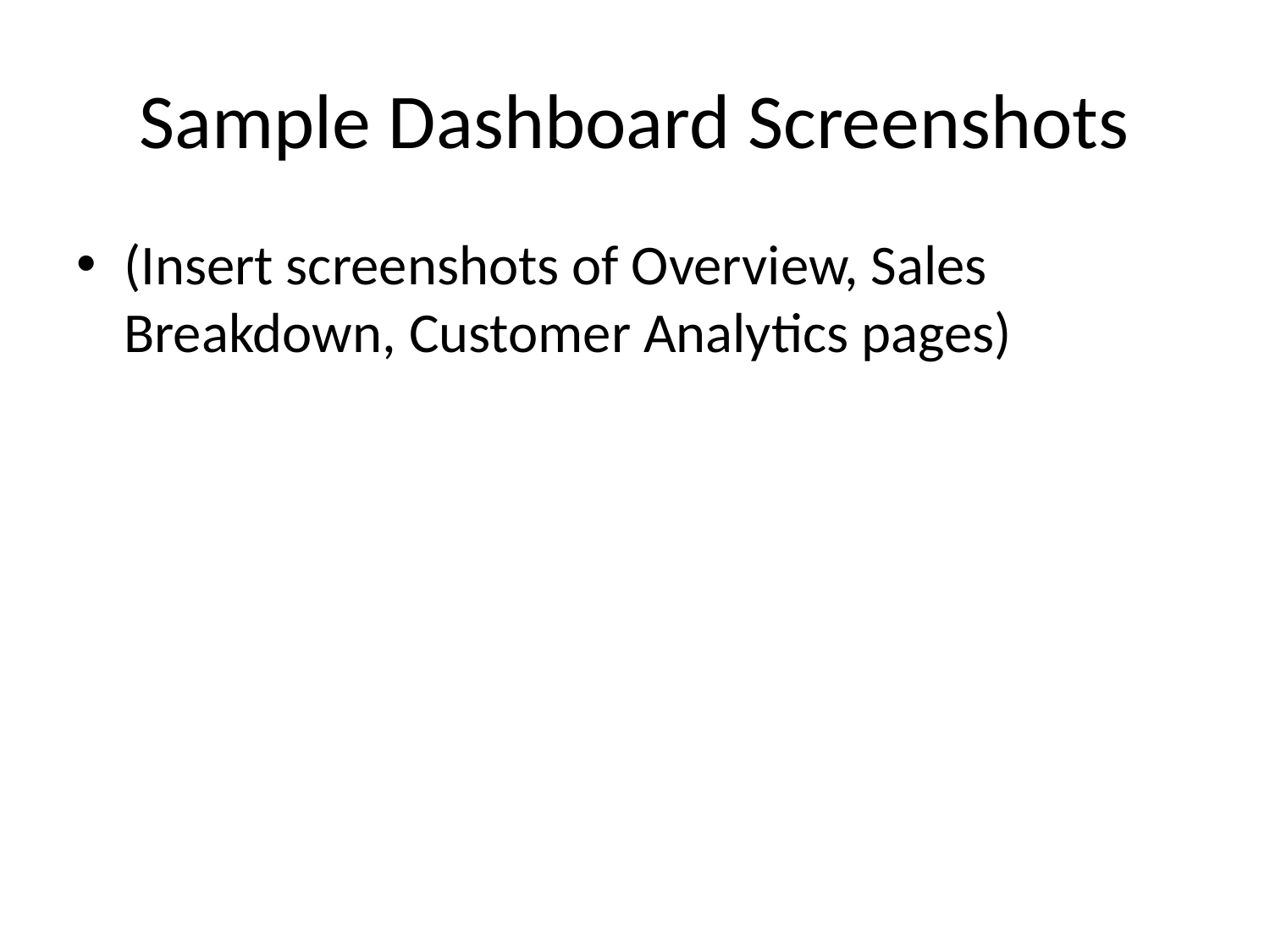

# Sample Dashboard Screenshots
(Insert screenshots of Overview, Sales Breakdown, Customer Analytics pages)